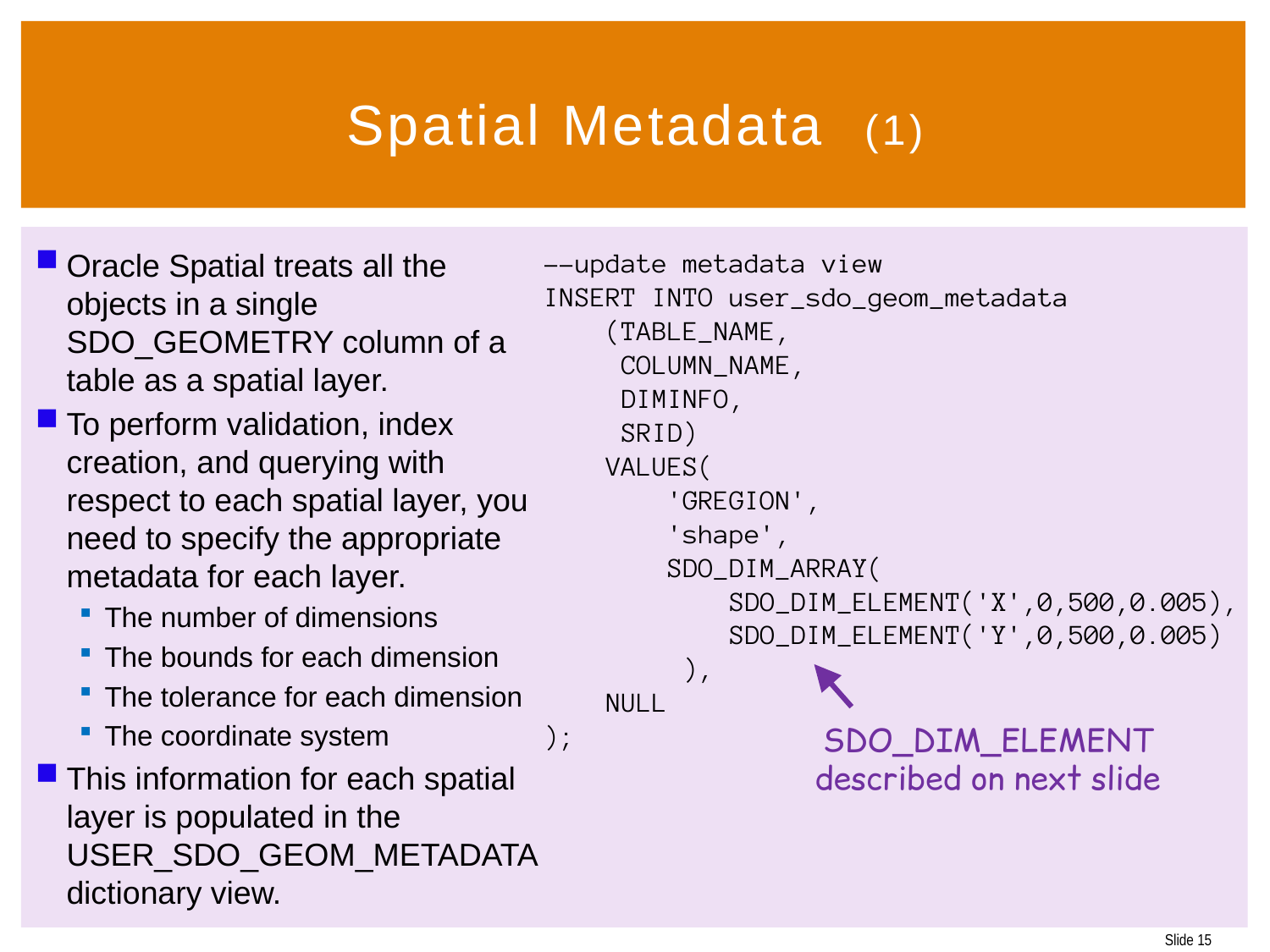

# Spatial Metadata  (1)
Oracle Spatial treats all the objects in a single SDO_GEOMETRY column of a table as a spatial layer.
To perform validation, index creation, and querying with respect to each spatial layer, you need to specify the appropriate metadata for each layer.
The number of dimensions
The bounds for each dimension
The tolerance for each dimension
The coordinate system
This information for each spatial layer is populated in the USER_SDO_GEOM_METADATA dictionary view.

--update metadata view
INSERT INTO user_sdo_geom_metadata
    (TABLE_NAME,
     COLUMN_NAME,
     DIMINFO,
     SRID)
    VALUES(
        'GREGION',
        'shape',
        SDO_DIM_ARRAY(
            SDO_DIM_ELEMENT('X',0,500,0.005),
            SDO_DIM_ELEMENT('Y',0,500,0.005)
         ),
    NULL
);

SDO_DIM_ELEMENT described on next slide